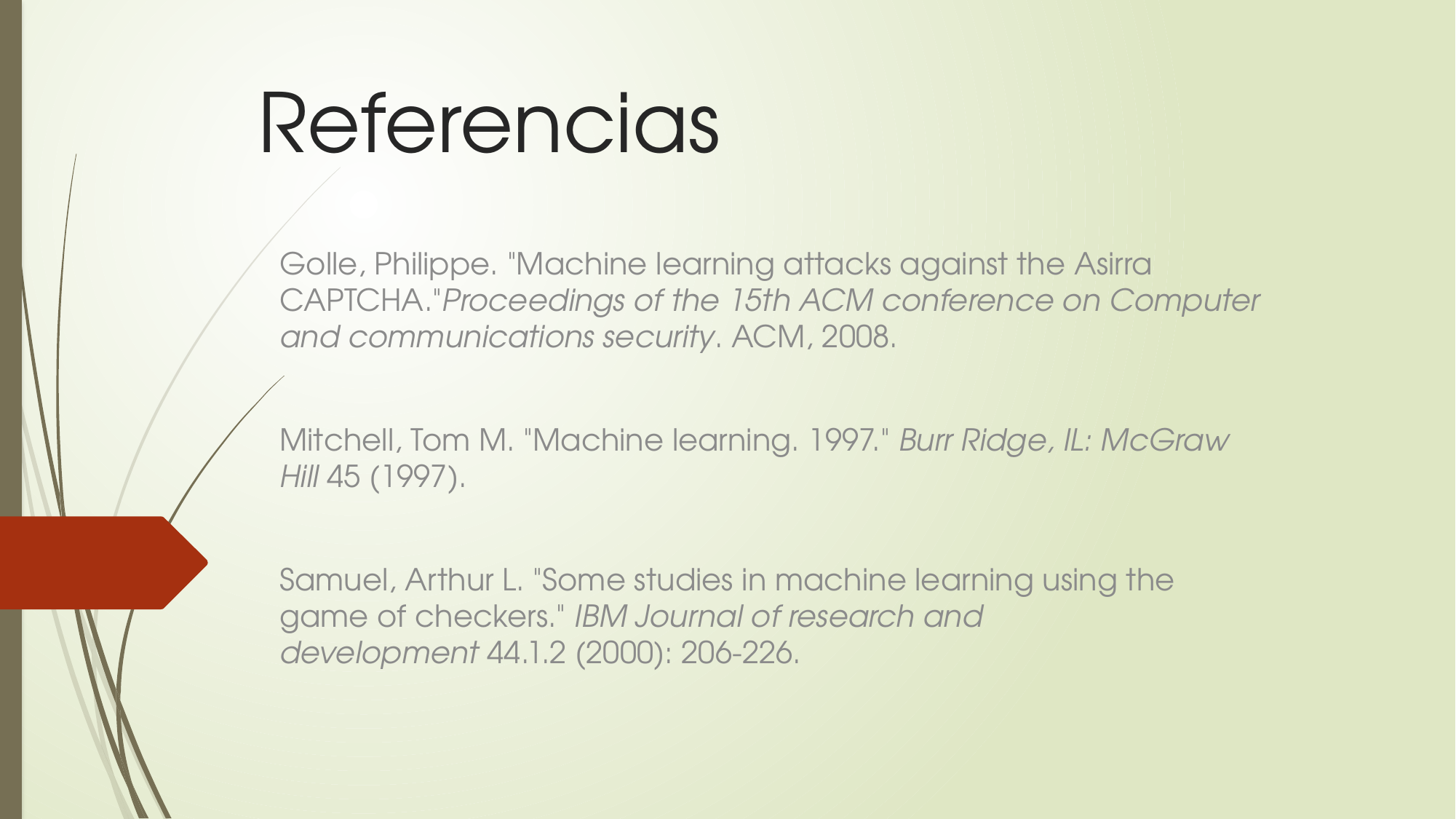

# Referencias
Golle, Philippe. "Machine learning attacks against the Asirra CAPTCHA."Proceedings of the 15th ACM conference on Computer and communications security. ACM, 2008.

Mitchell, Tom M. "Machine learning. 1997." Burr Ridge, IL: McGraw Hill 45 (1997).

Samuel, Arthur L. "Some studies in machine learning using the game of checkers." IBM Journal of research and development 44.1.2 (2000): 206-226.